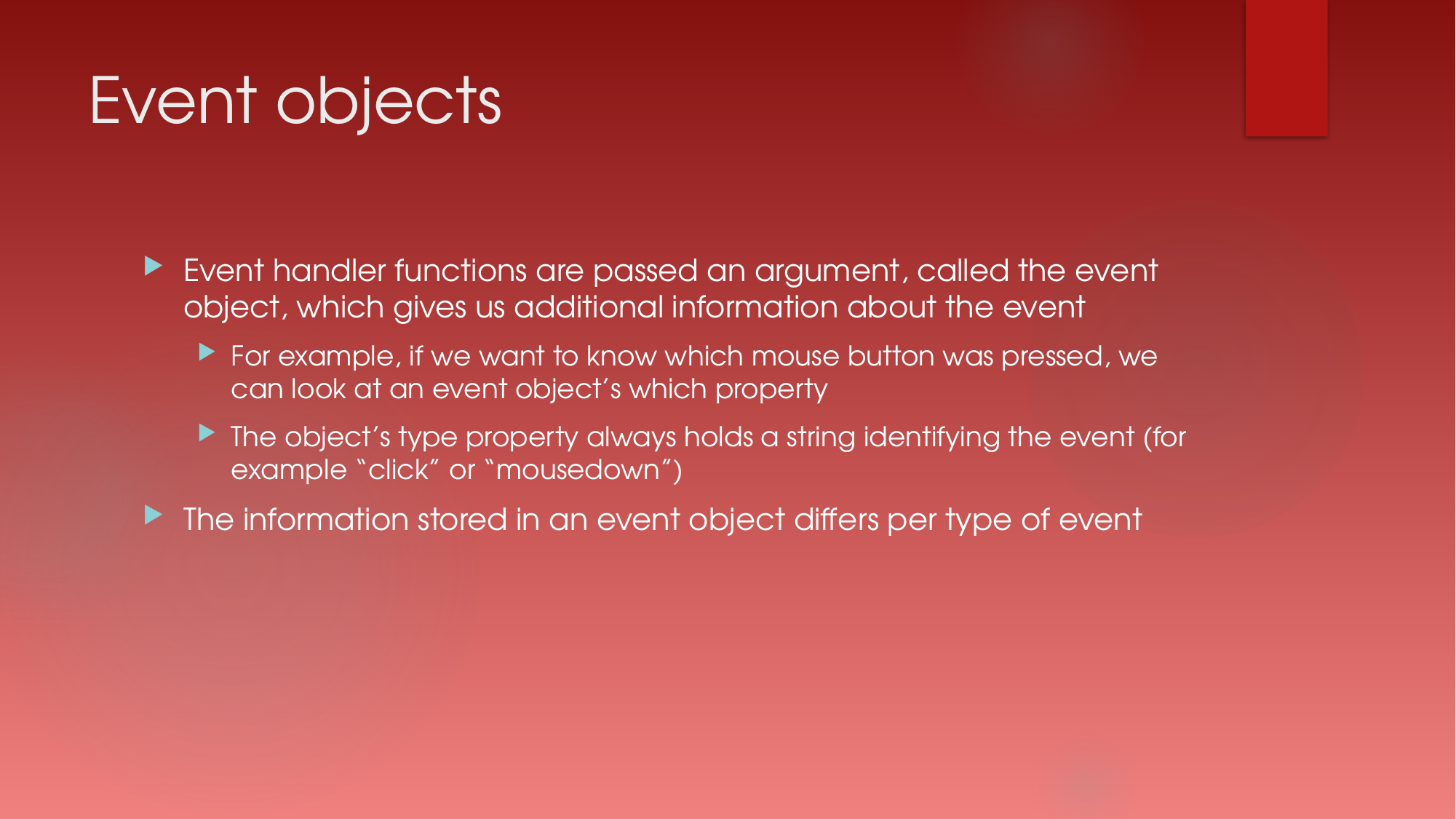

# Event objects
Event handler functions are passed an argument, called the event object, which gives us additional information about the event
For example, if we want to know which mouse button was pressed, we can look at an event object’s which property
The object’s type property always holds a string identifying the event (for example “click” or “mousedown”)
The information stored in an event object differs per type of event